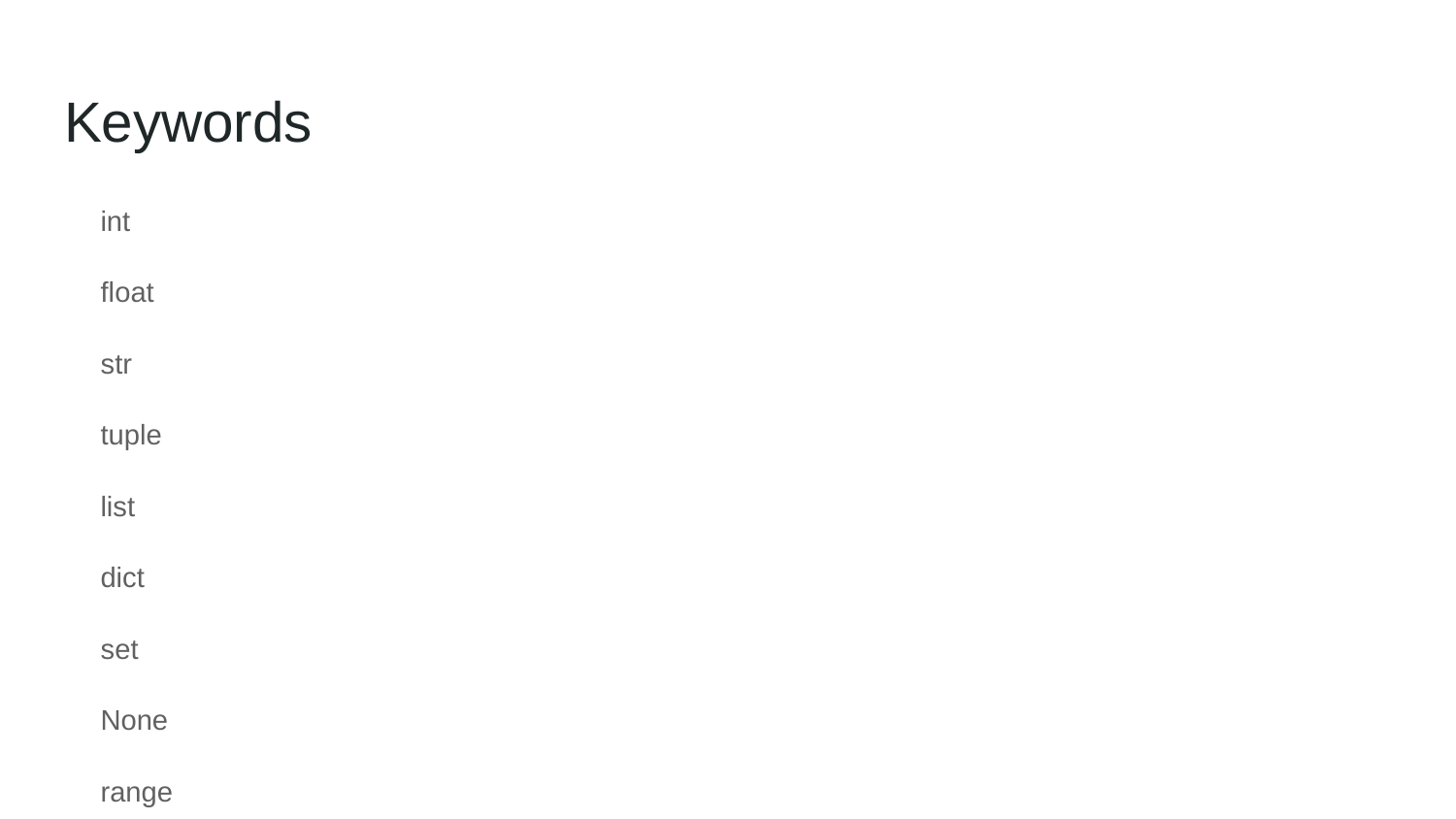

# Keywords
int
float
str
tuple
list
dict
set
None
range
len
index
min
max